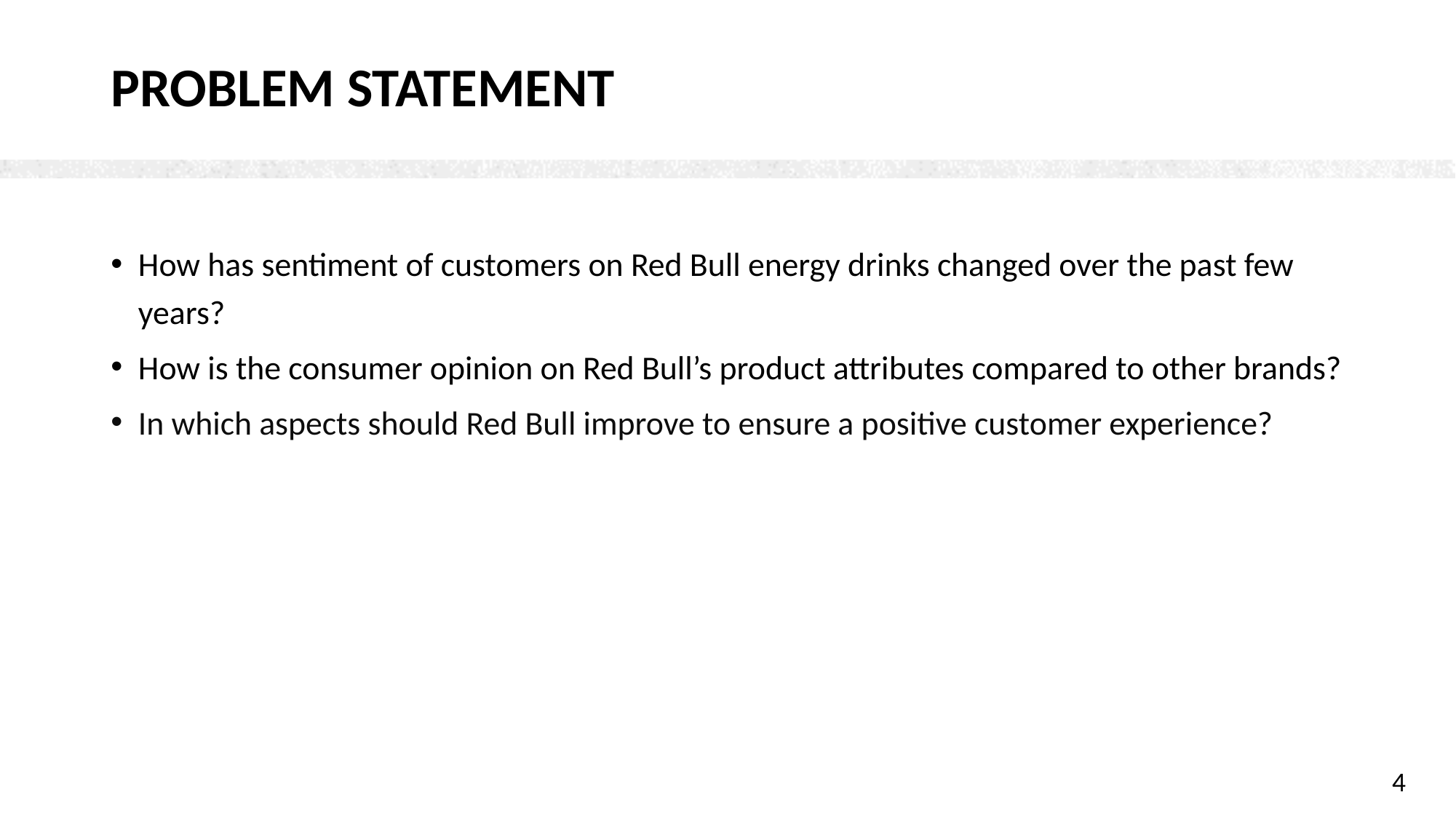

# Problem Statement
How has sentiment of customers on Red Bull energy drinks changed over the past few years?
How is the consumer opinion on Red Bull’s product attributes compared to other brands?
In which aspects should Red Bull improve to ensure a positive customer experience?
4